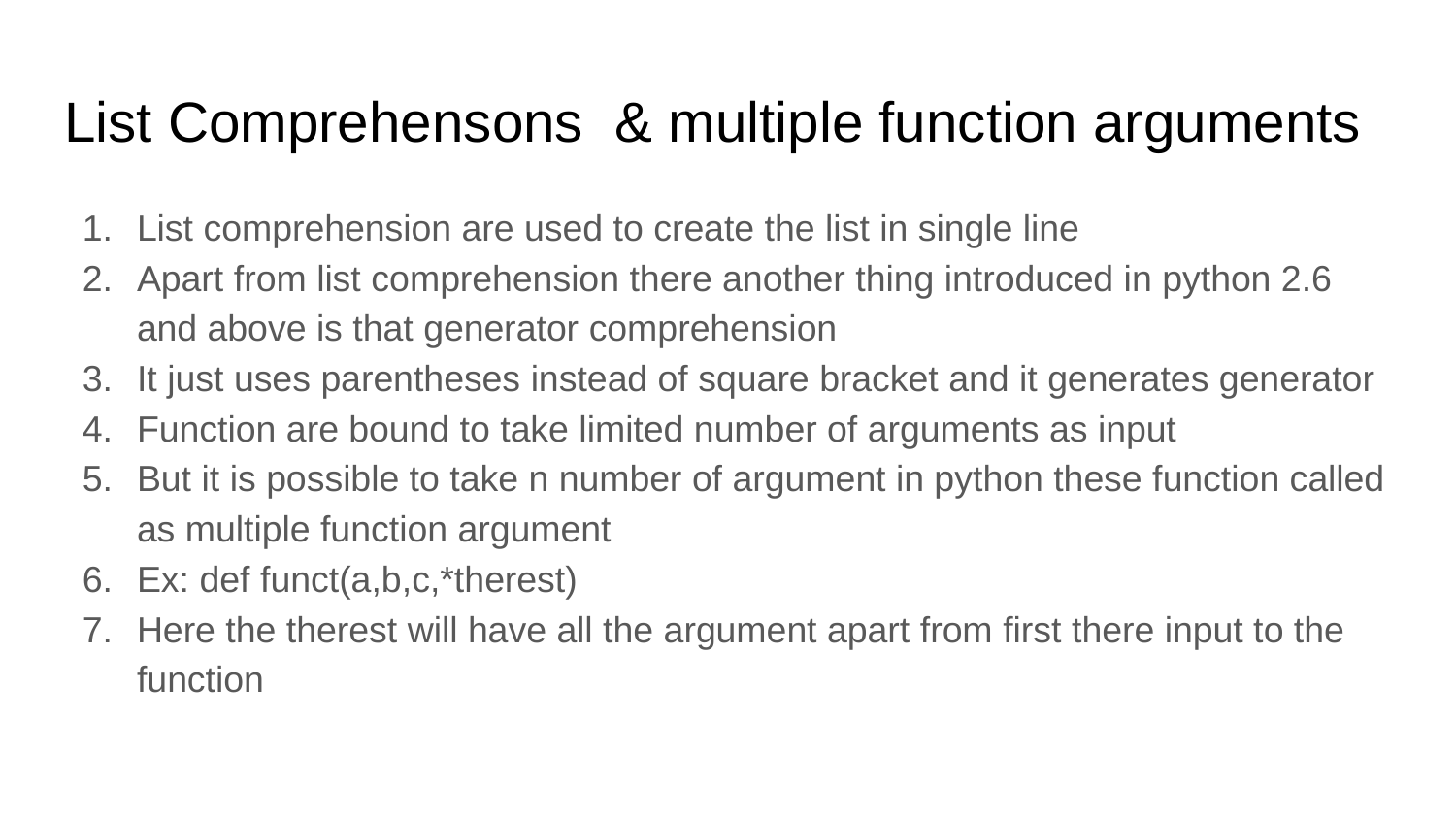

# List Comprehensons  & multiple function arguments

List comprehension are used to create the list in single line
Apart from list comprehension there another thing introduced in python 2.6 and above is that generator comprehension
It just uses parentheses instead of square bracket and it generates generator
Function are bound to take limited number of arguments as input
But it is possible to take n number of argument in python these function called as multiple function argument
Ex: def funct(a,b,c,*therest)
Here the therest will have all the argument apart from first there input to the function